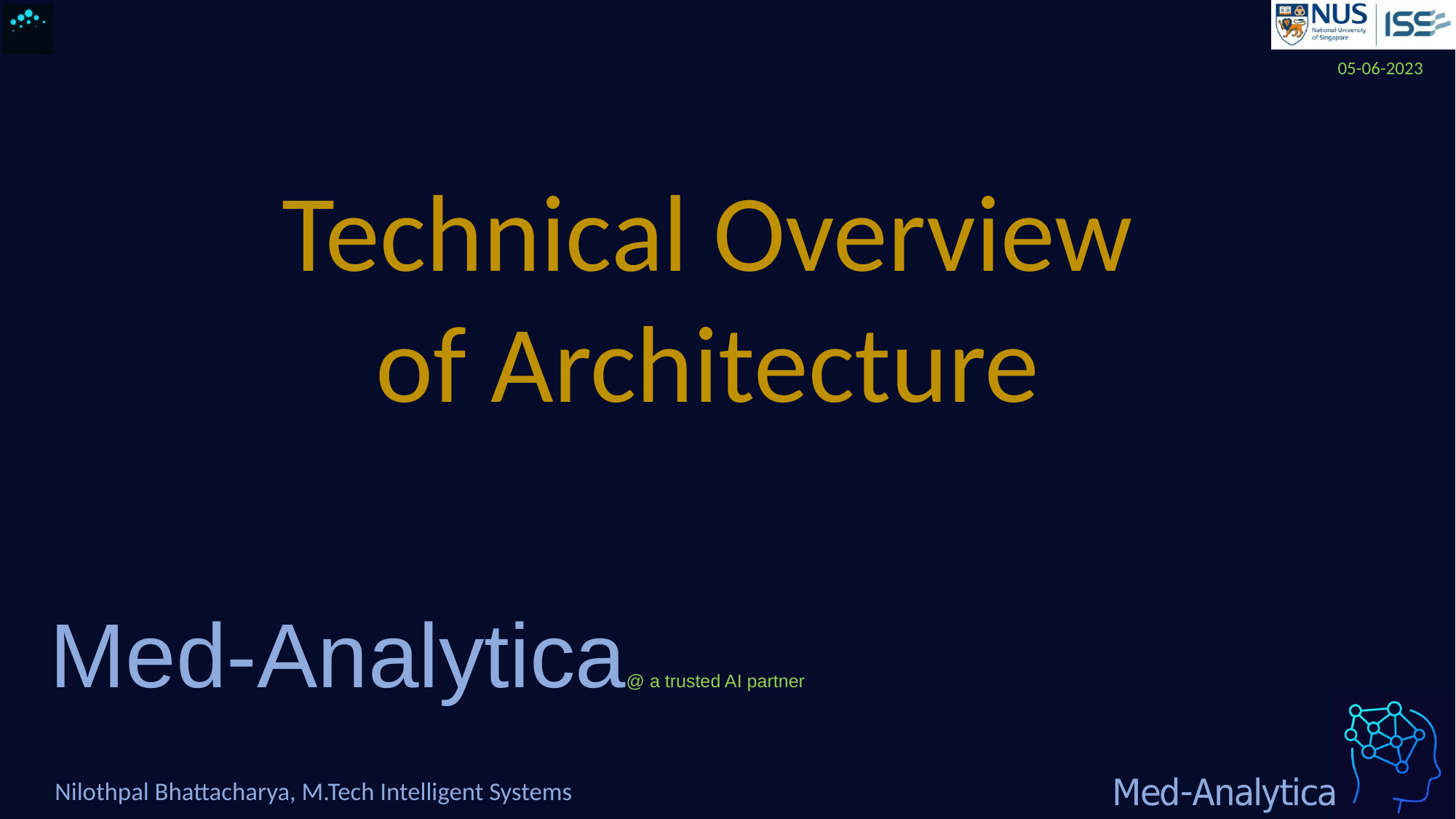

Technical Overview of Architecture
# Med-Analytica@ a trusted AI partner
Nilothpal Bhattacharya, M.Tech Intelligent Systems